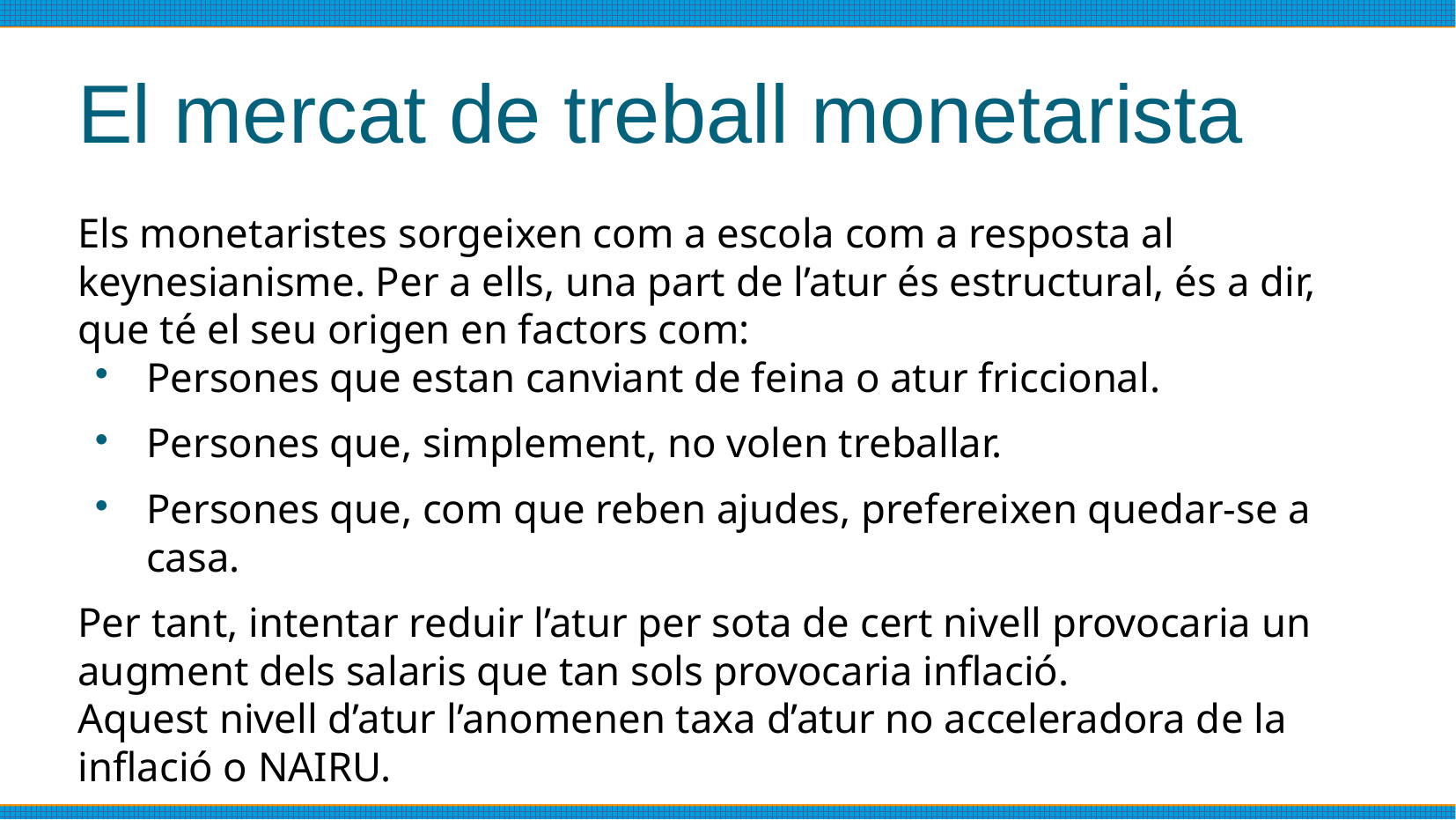

# El mercat de treball monetarista
Els monetaristes sorgeixen com a escola com a resposta al keynesianisme. Per a ells, una part de l’atur és estructural, és a dir, que té el seu origen en factors com:
Persones que estan canviant de feina o atur friccional.
Persones que, simplement, no volen treballar.
Persones que, com que reben ajudes, prefereixen quedar-se a casa.
Per tant, intentar reduir l’atur per sota de cert nivell provocaria un augment dels salaris que tan sols provocaria inflació.
Aquest nivell d’atur l’anomenen taxa d’atur no acceleradora de la inflació o NAIRU.